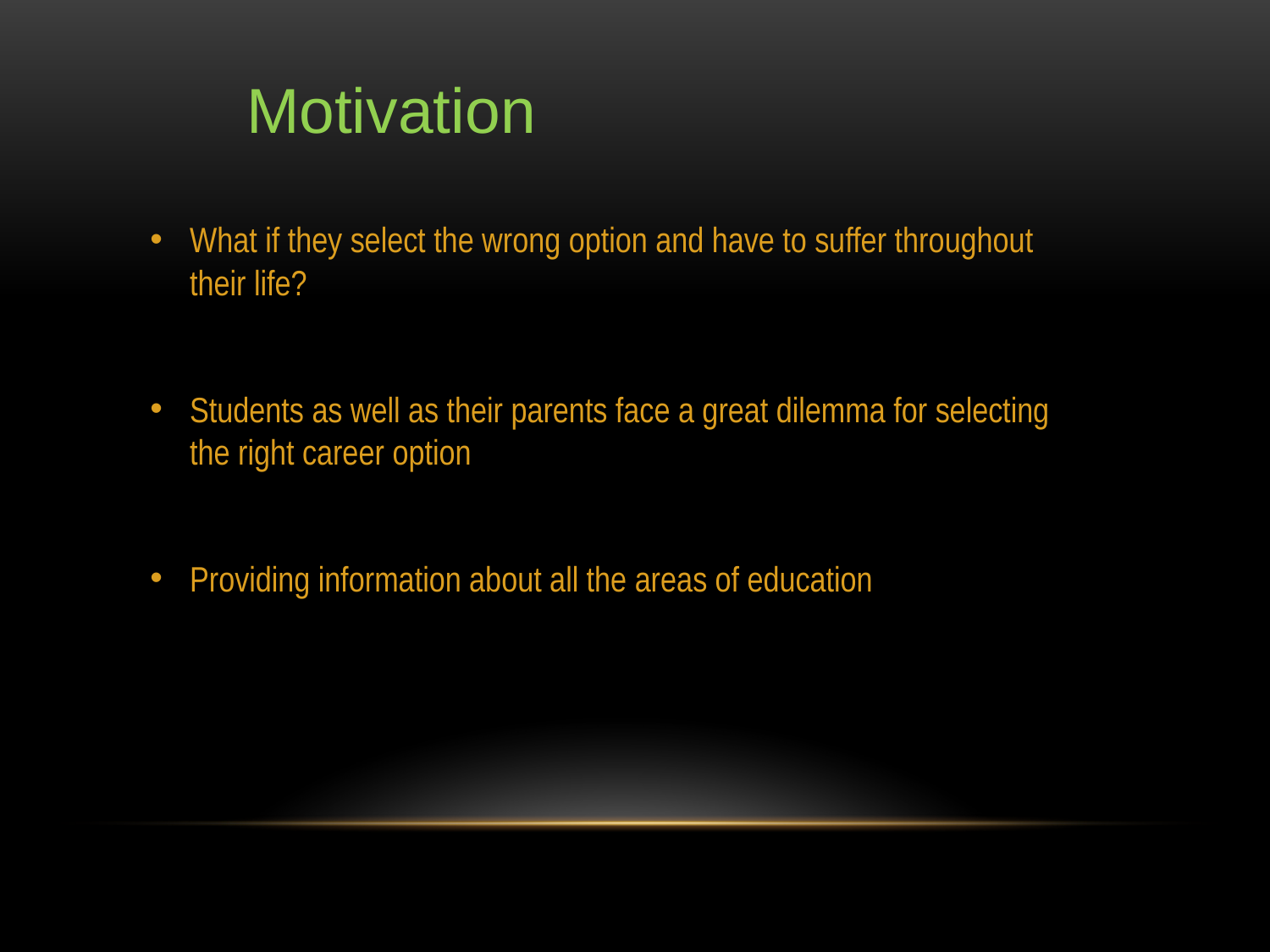

Motivation
What if they select the wrong option and have to suffer throughout their life?

Students as well as their parents face a great dilemma for selecting the right career option

Providing information about all the areas of education